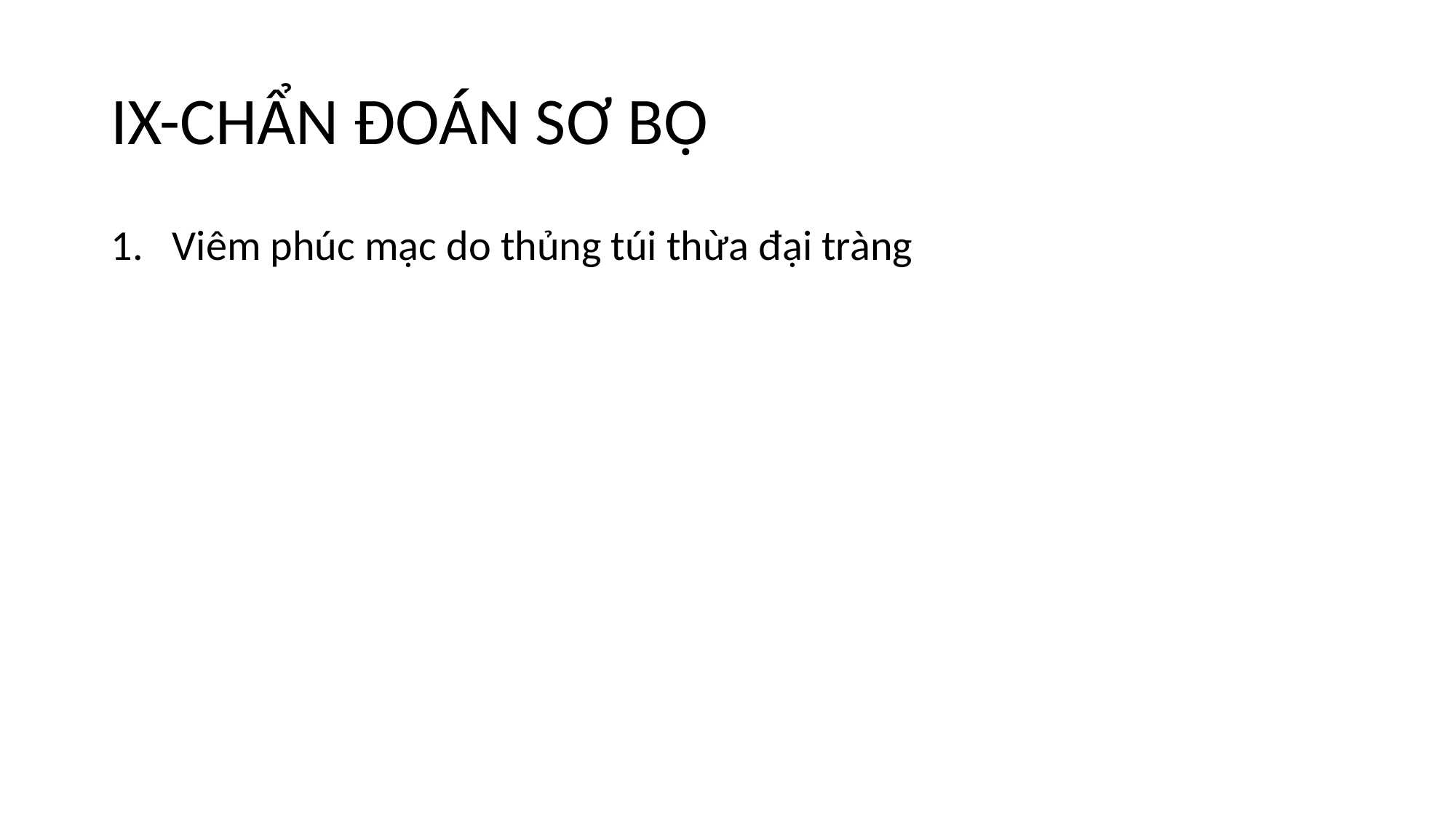

# IX-CHẨN ĐOÁN SƠ BỘ
Viêm phúc mạc do thủng túi thừa đại tràng